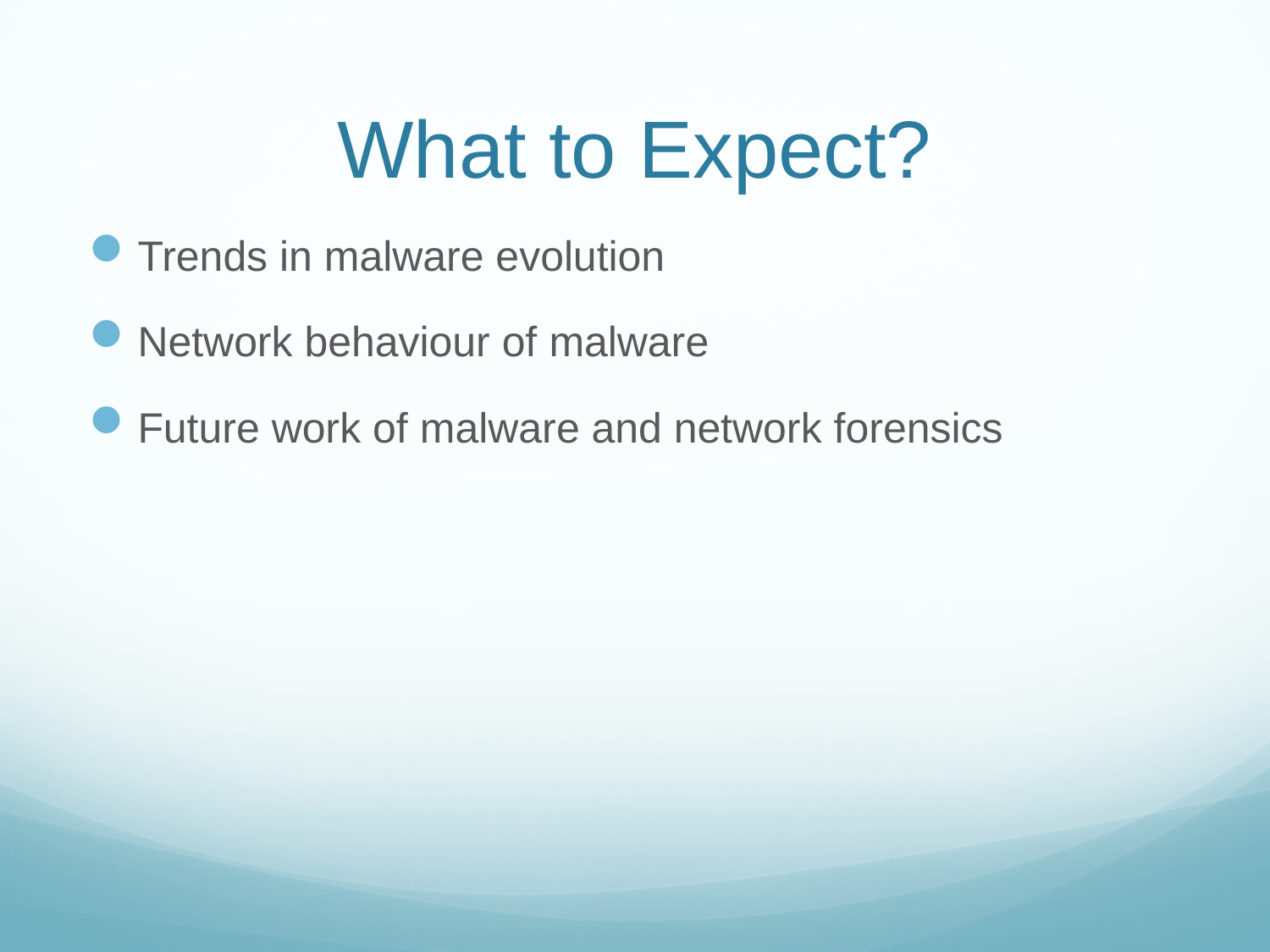

# What to Expect?
Trends in malware evolution
Network behaviour of malware
Future work of malware and network forensics